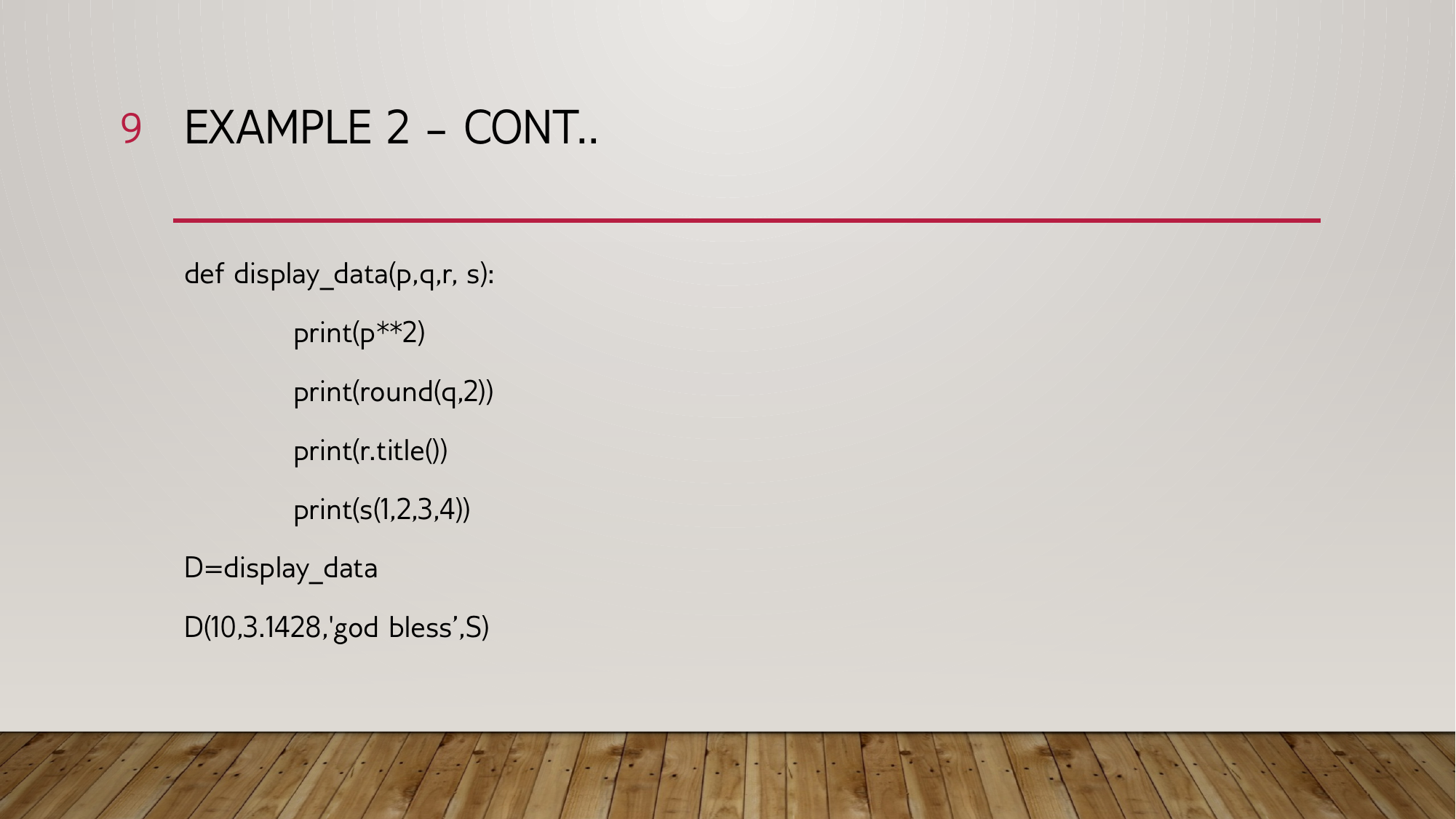

9
# EXAMPLE 2 – cont..
def display_data(p,q,r, s):
	print(p**2)
	print(round(q,2))
	print(r.title())
	print(s(1,2,3,4))
D=display_data
D(10,3.1428,'god bless’,S)